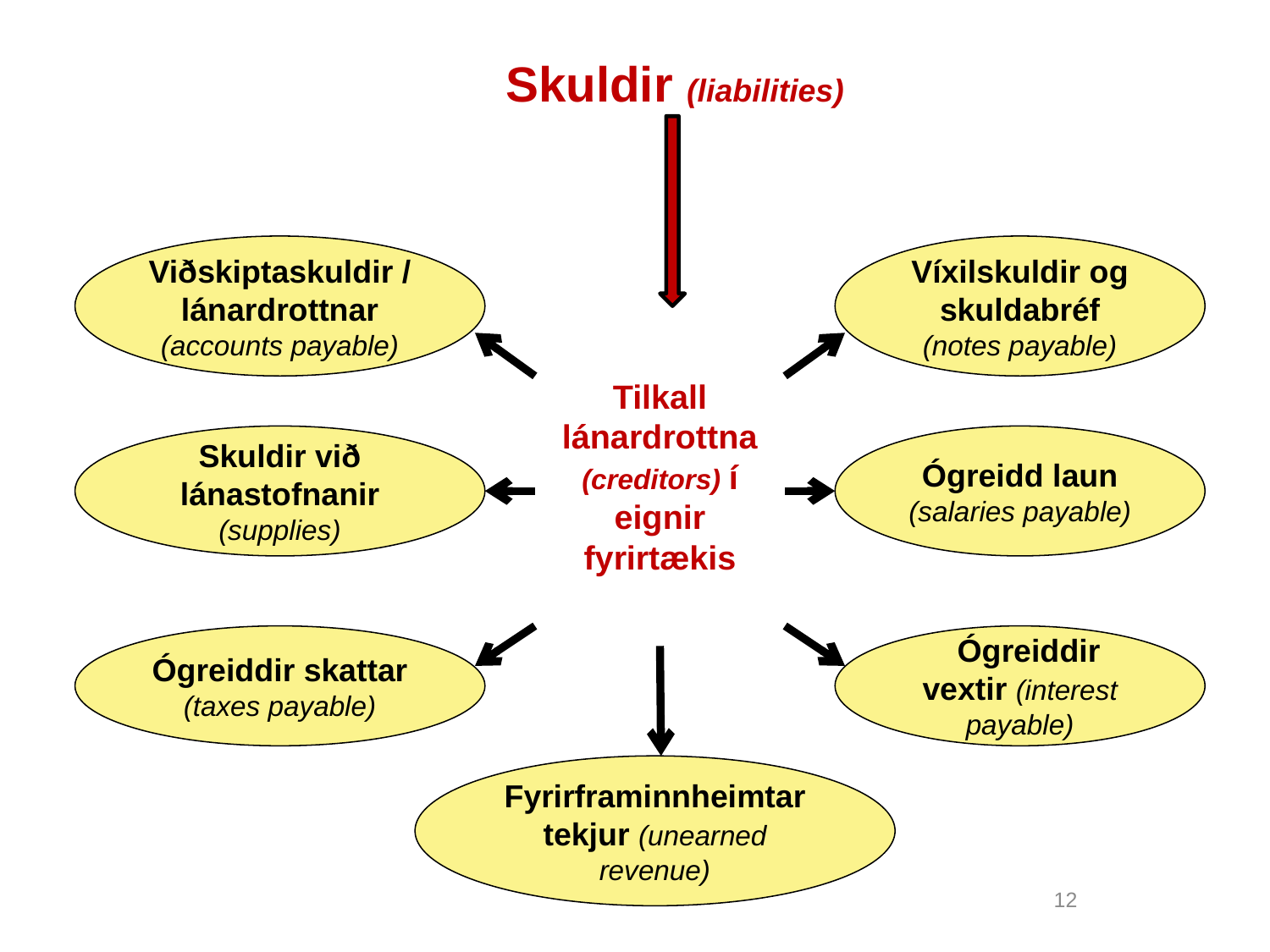

Skuldir (liabilities)

Viðskiptaskuldir / lánardrottnar (accounts payable)
Víxilskuldir og skuldabréf (notes payable)
Tilkall lánardrottna (creditors) í eignir fyrirtækis
Skuldir við lánastofnanir (supplies)
Ógreidd laun (salaries payable)
Ógreiddir skattar (taxes payable)
  Ógreiddir vextir (interest payable)
Fyrirframinnheimtar tekjur (unearned revenue)
12